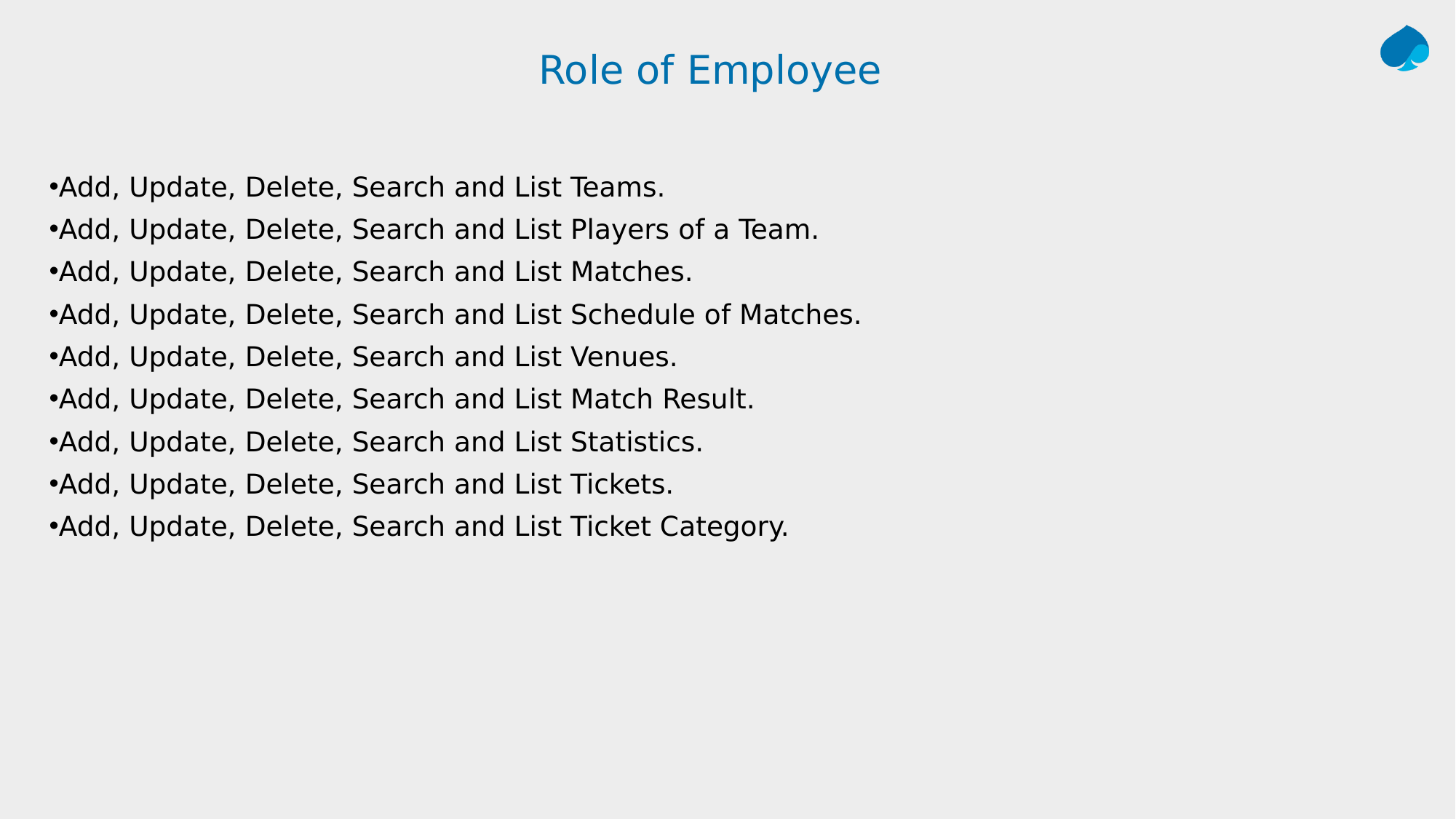

# Role of Employee
Add, Update, Delete, Search and List Teams.
Add, Update, Delete, Search and List Players of a Team.
Add, Update, Delete, Search and List Matches.
Add, Update, Delete, Search and List Schedule of Matches.
Add, Update, Delete, Search and List Venues.
Add, Update, Delete, Search and List Match Result.
Add, Update, Delete, Search and List Statistics.
Add, Update, Delete, Search and List Tickets.
Add, Update, Delete, Search and List Ticket Category.